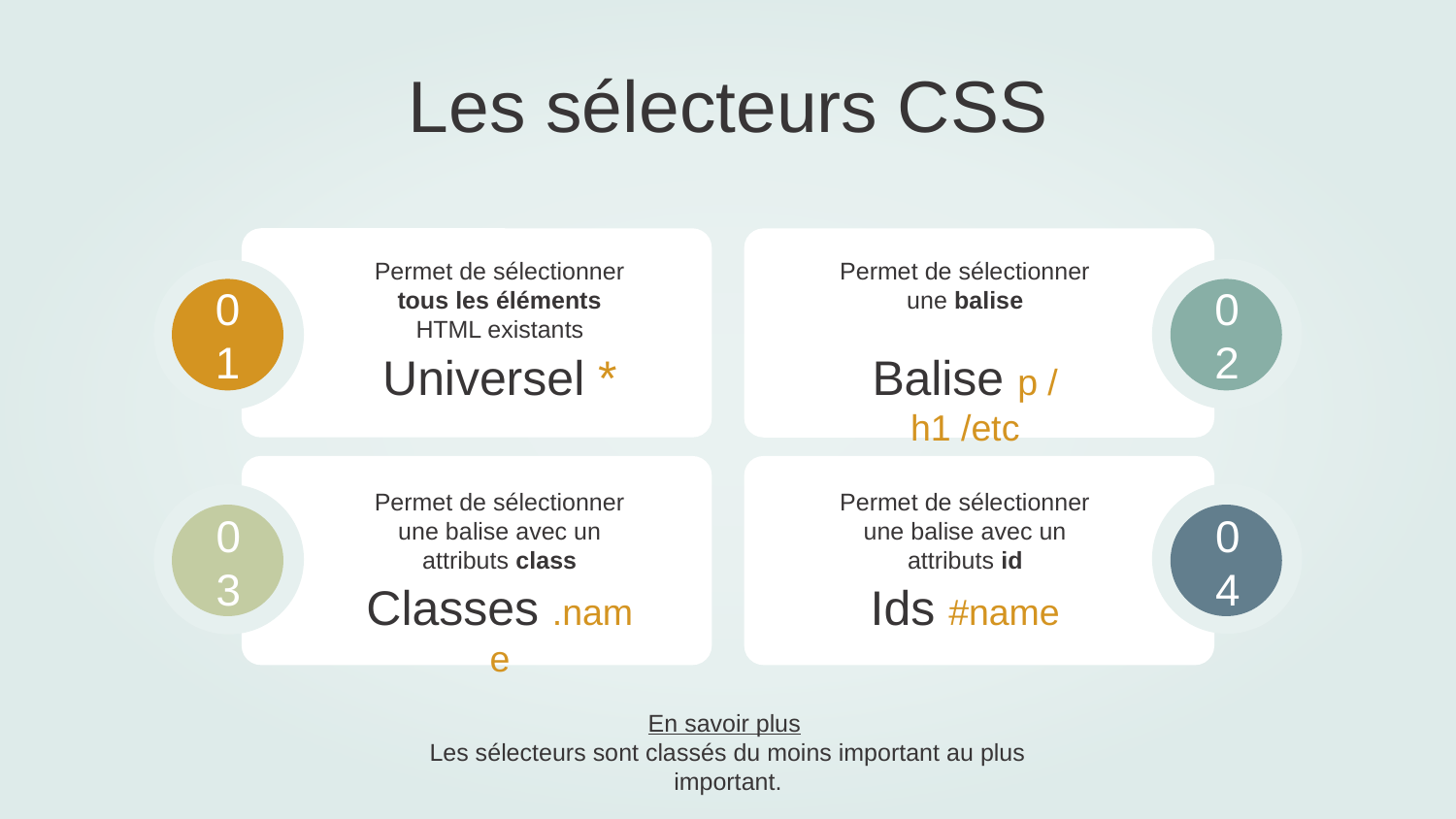

Les sélecteurs CSS

Permet de sélectionner une balise
Permet de sélectionner tous les éléments HTML existants

01
02
Balise p / h1 /etc
Universel *

Permet de sélectionner une balise avec un attributs class
Permet de sélectionner une balise avec un attributs id

03
04
Classes .name
# Ids #name
En savoir plus
Les sélecteurs sont classés du moins important au plus important.